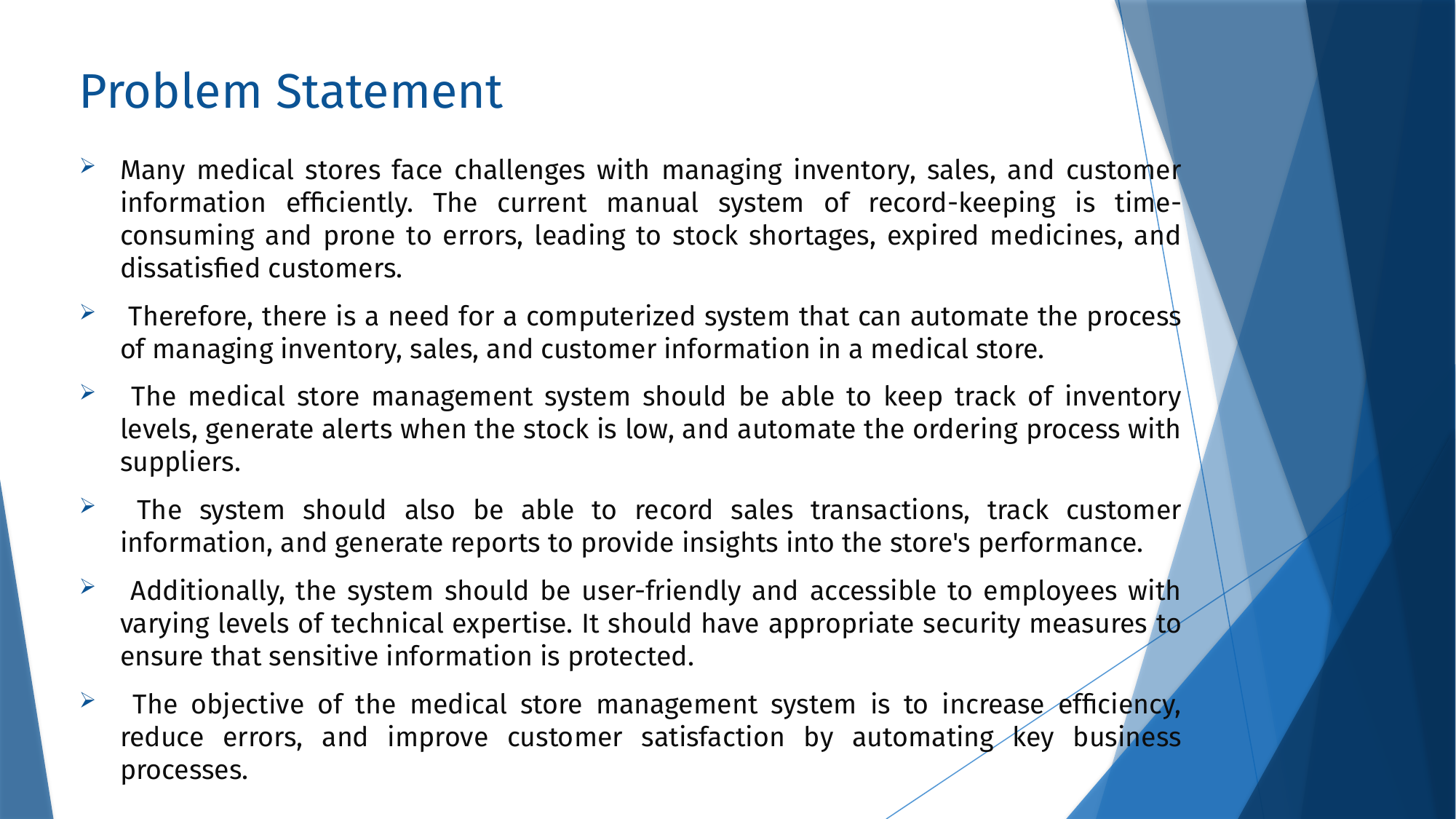

# Problem Statement
Many medical stores face challenges with managing inventory, sales, and customer information efficiently. The current manual system of record-keeping is time-consuming and prone to errors, leading to stock shortages, expired medicines, and dissatisfied customers.
 Therefore, there is a need for a computerized system that can automate the process of managing inventory, sales, and customer information in a medical store.
 The medical store management system should be able to keep track of inventory levels, generate alerts when the stock is low, and automate the ordering process with suppliers.
 The system should also be able to record sales transactions, track customer information, and generate reports to provide insights into the store's performance.
 Additionally, the system should be user-friendly and accessible to employees with varying levels of technical expertise. It should have appropriate security measures to ensure that sensitive information is protected.
 The objective of the medical store management system is to increase efficiency, reduce errors, and improve customer satisfaction by automating key business processes.